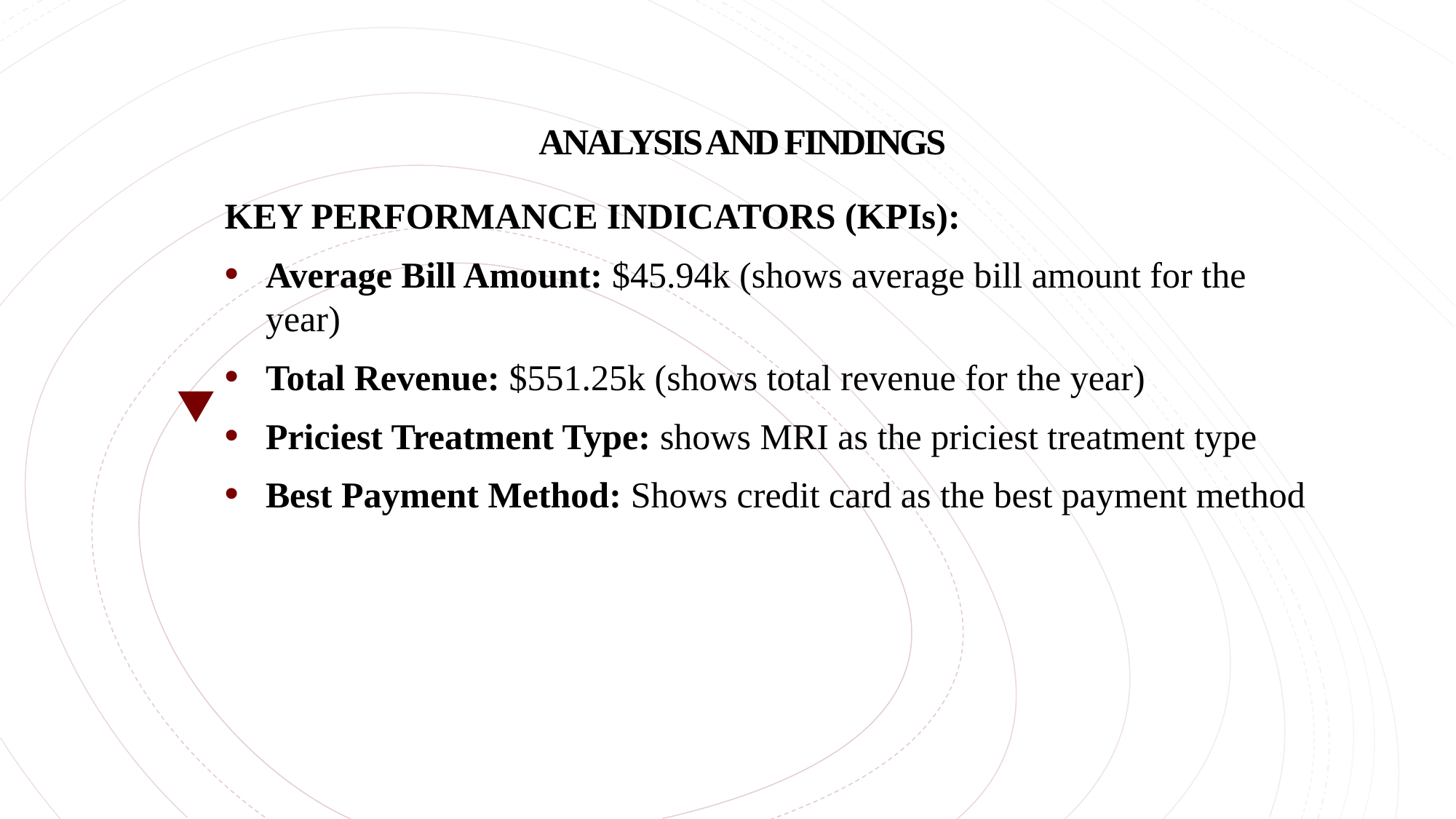

# ANALYSIS AND FINDINGS
KEY PERFORMANCE INDICATORS (KPIs):
Average Bill Amount: $45.94k (shows average bill amount for the year)
Total Revenue: $551.25k (shows total revenue for the year)
Priciest Treatment Type: shows MRI as the priciest treatment type
Best Payment Method: Shows credit card as the best payment method